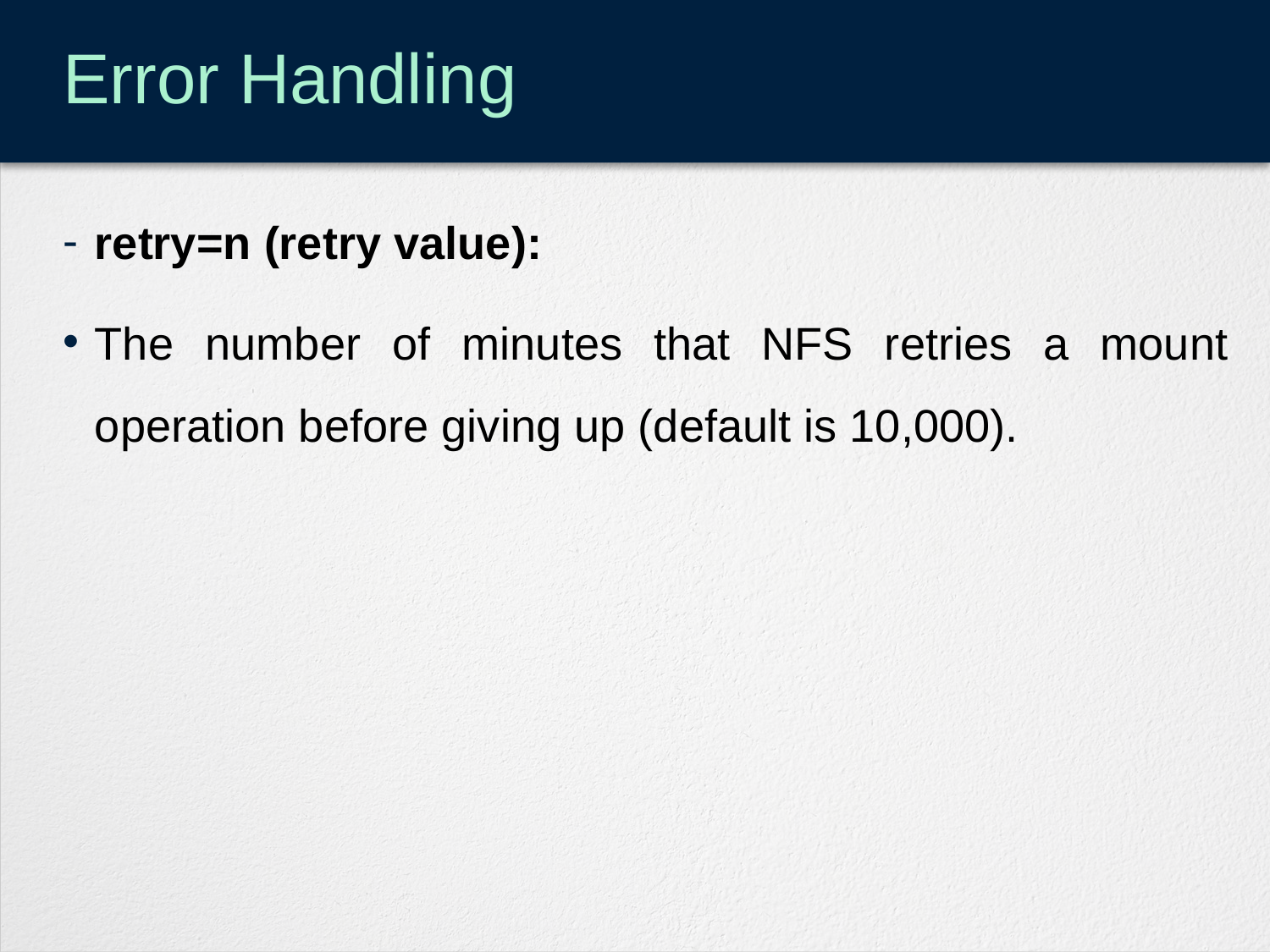

# Error Handling
retry=n (retry value):
The number of minutes that NFS retries a mount operation before giving up (default is 10,000).